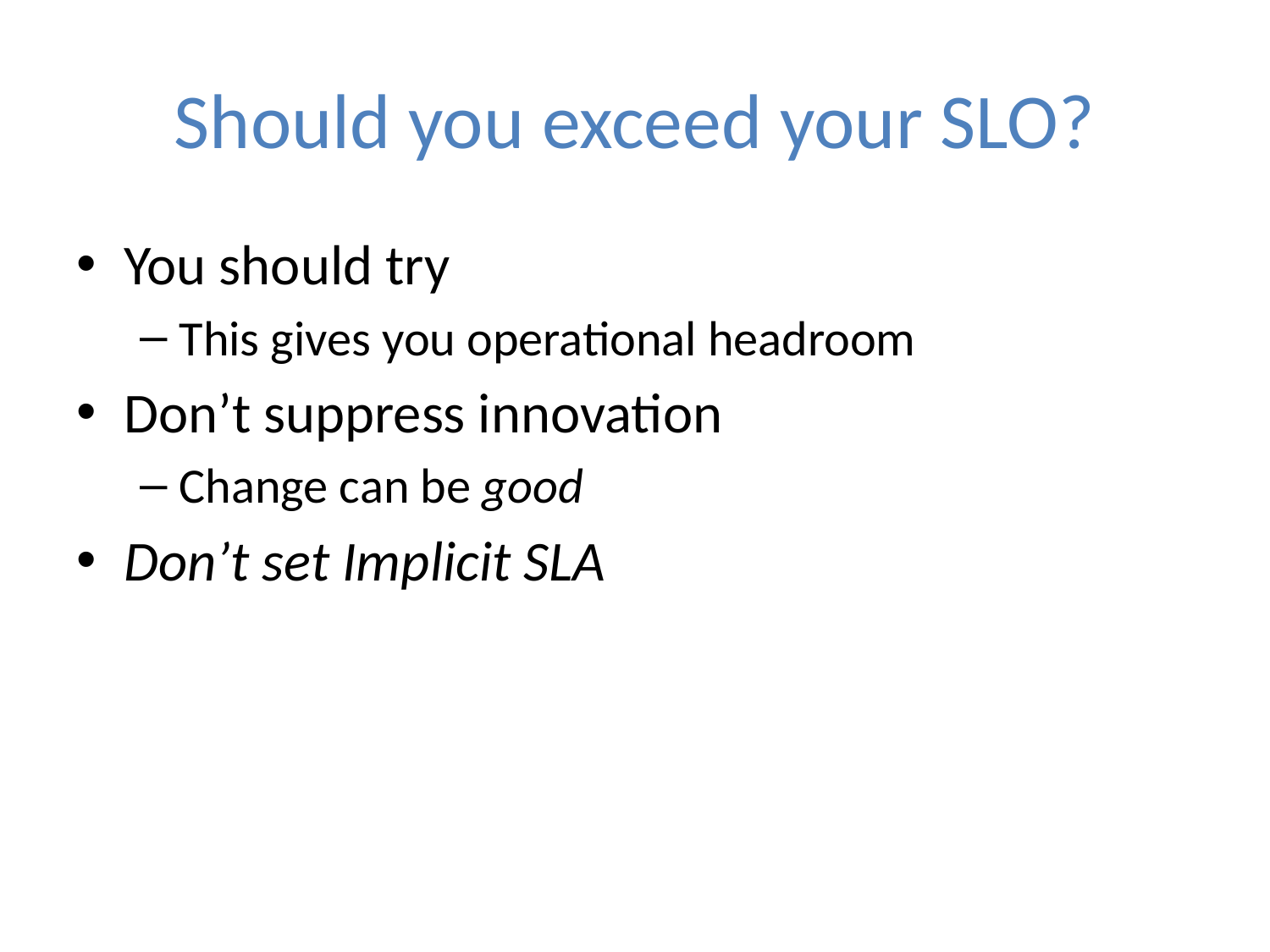

# Should you exceed your SLO?
You should try
This gives you operational headroom
Don’t suppress innovation
Change can be good
Don’t set Implicit SLA